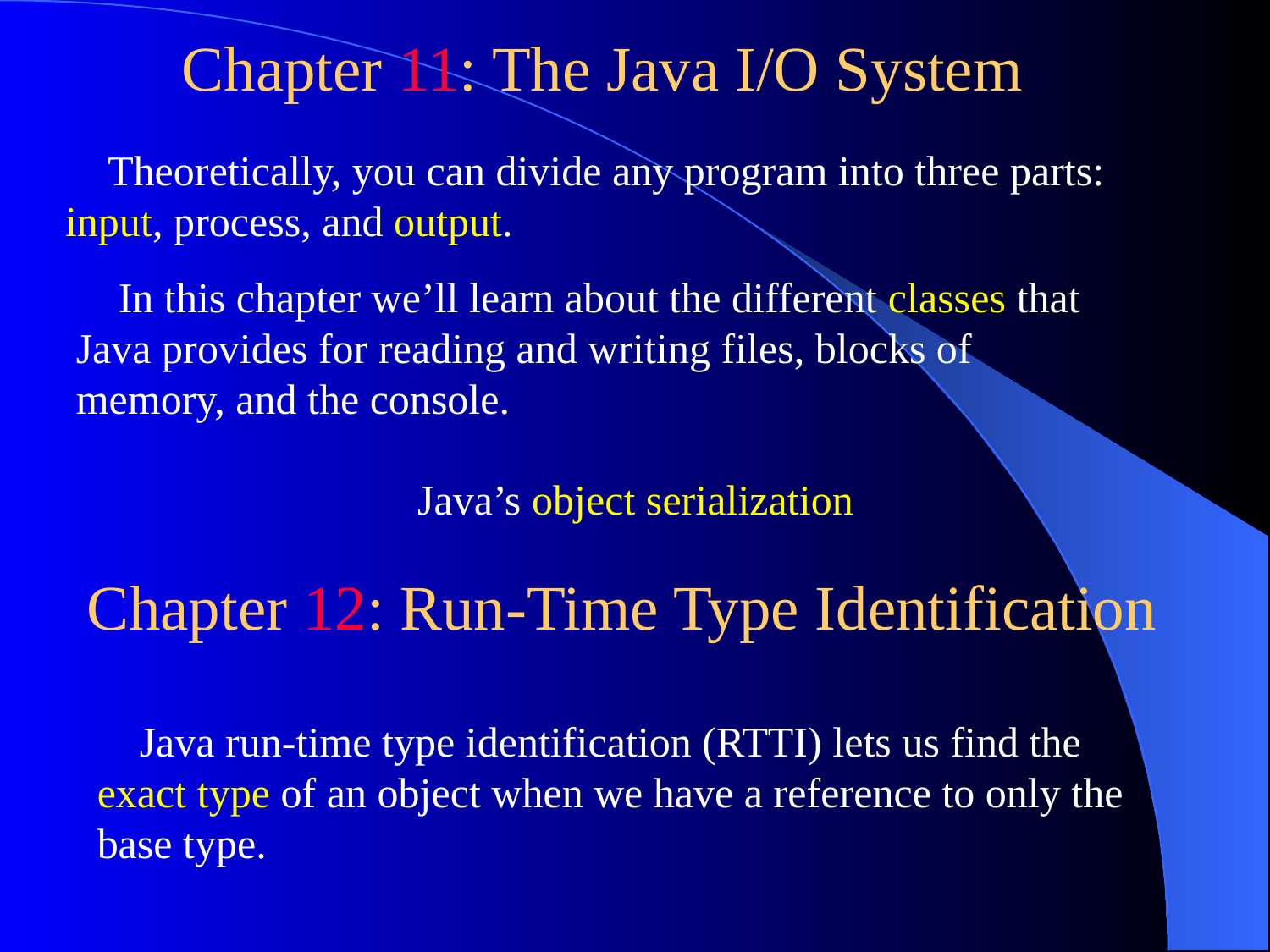

Chapter 11: The Java I/O System
    Theoretically, you can divide any program into three parts: input, process, and output.
    In this chapter we’ll learn about the different classes that Java provides for reading and writing files, blocks of memory, and the console.
Java’s object serialization
Chapter 12: Run-Time Type Identification
    Java run-time type identification (RTTI) lets us find the exact type of an object when we have a reference to only the base type.